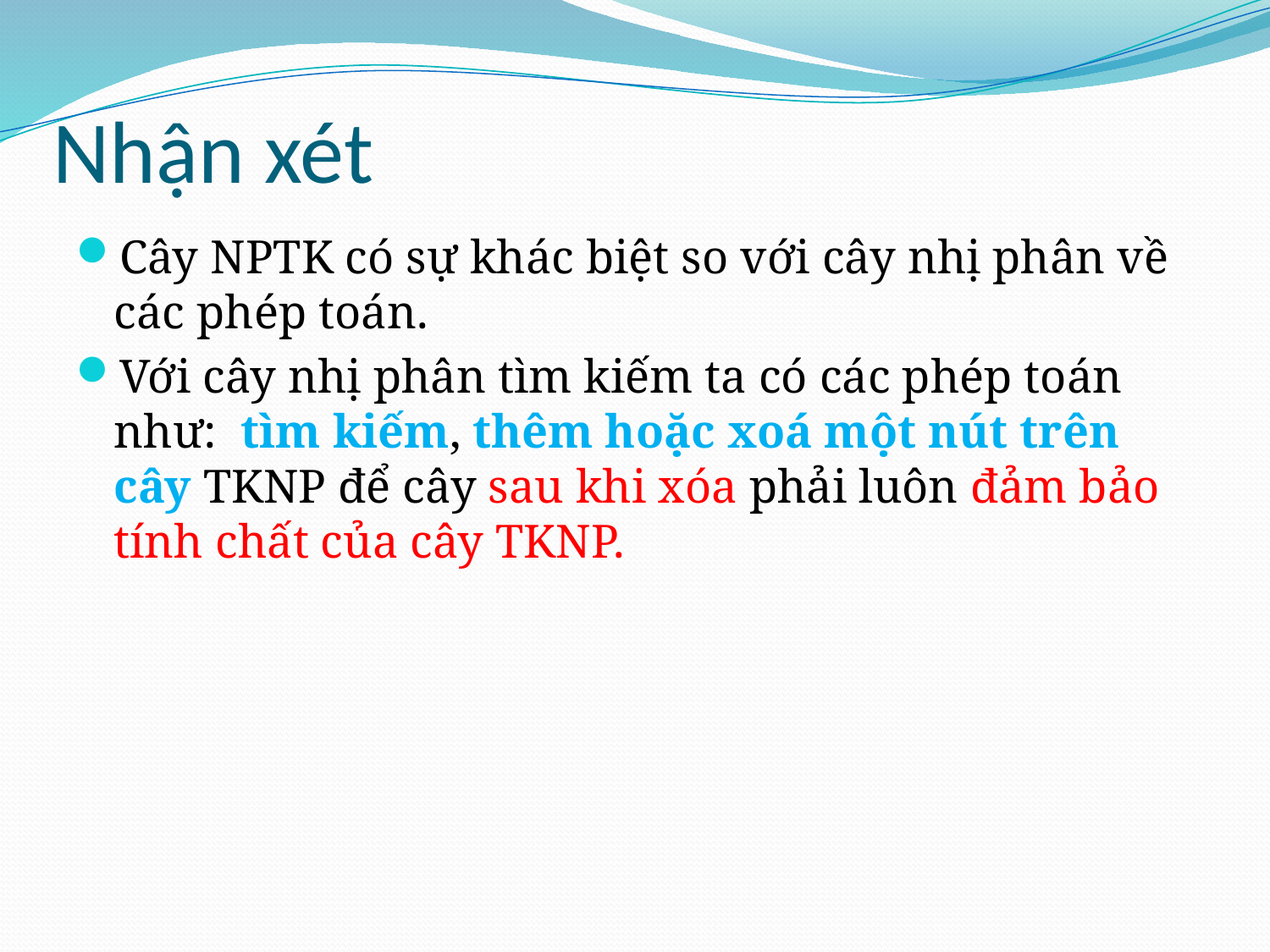

# Nhận xét
Cây NPTK có sự khác biệt so với cây nhị phân về các phép toán.
Với cây nhị phân tìm kiếm ta có các phép toán như:  tìm kiếm, thêm hoặc xoá một nút trên cây TKNP để cây sau khi xóa phải luôn đảm bảo tính chất của cây TKNP.